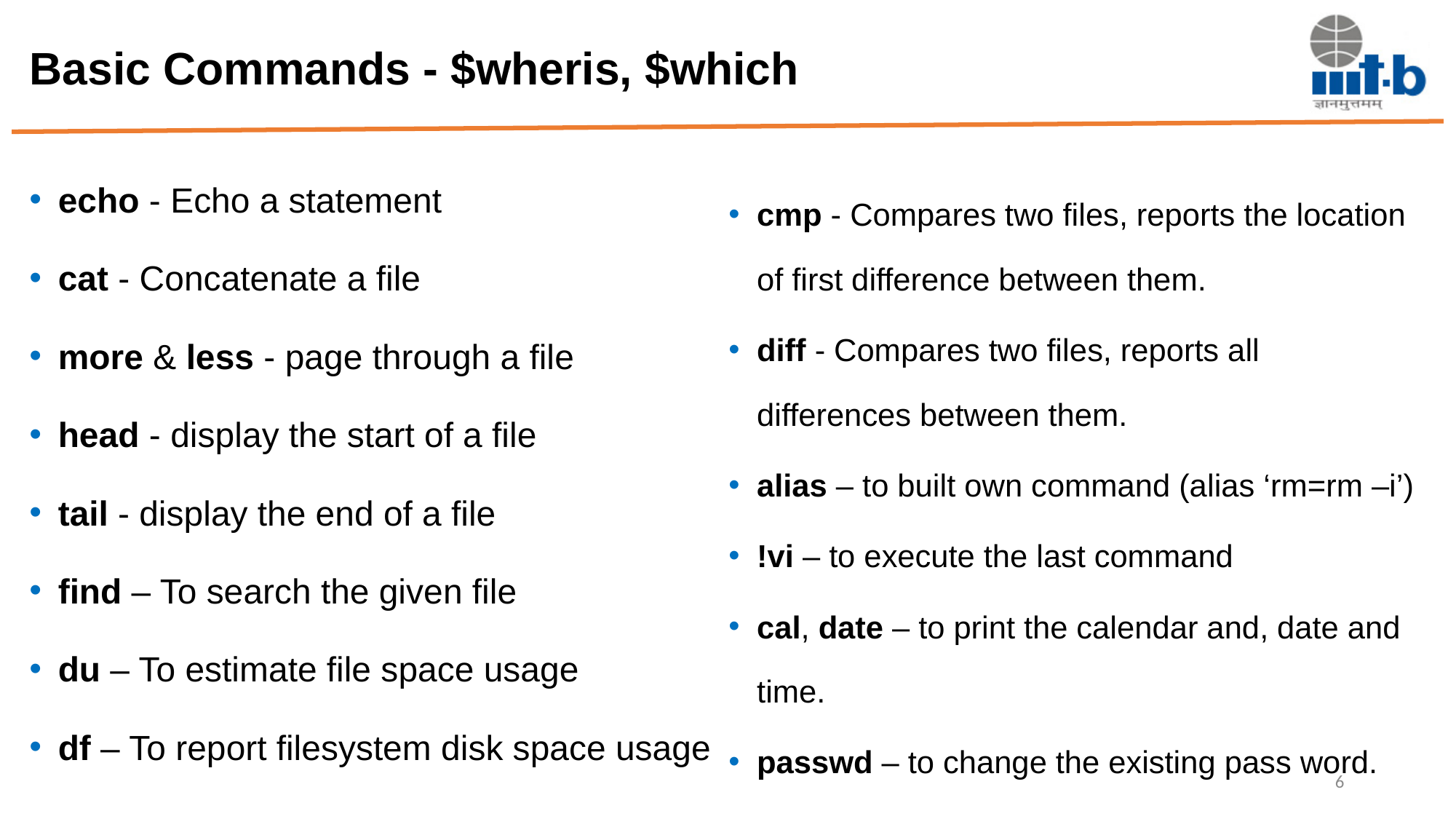

# Basic Commands - $wheris, $which
echo - Echo a statement
cat - Concatenate a file
more & less - page through a file
head - display the start of a file
tail - display the end of a file
find – To search the given file
du – To estimate file space usage
df – To report filesystem disk space usage
cmp - Compares two files, reports the location of first difference between them.
diff - Compares two files, reports all differences between them.
alias – to built own command (alias ‘rm=rm –i’)
!vi – to execute the last command
cal, date – to print the calendar and, date and time.
passwd – to change the existing pass word.

6